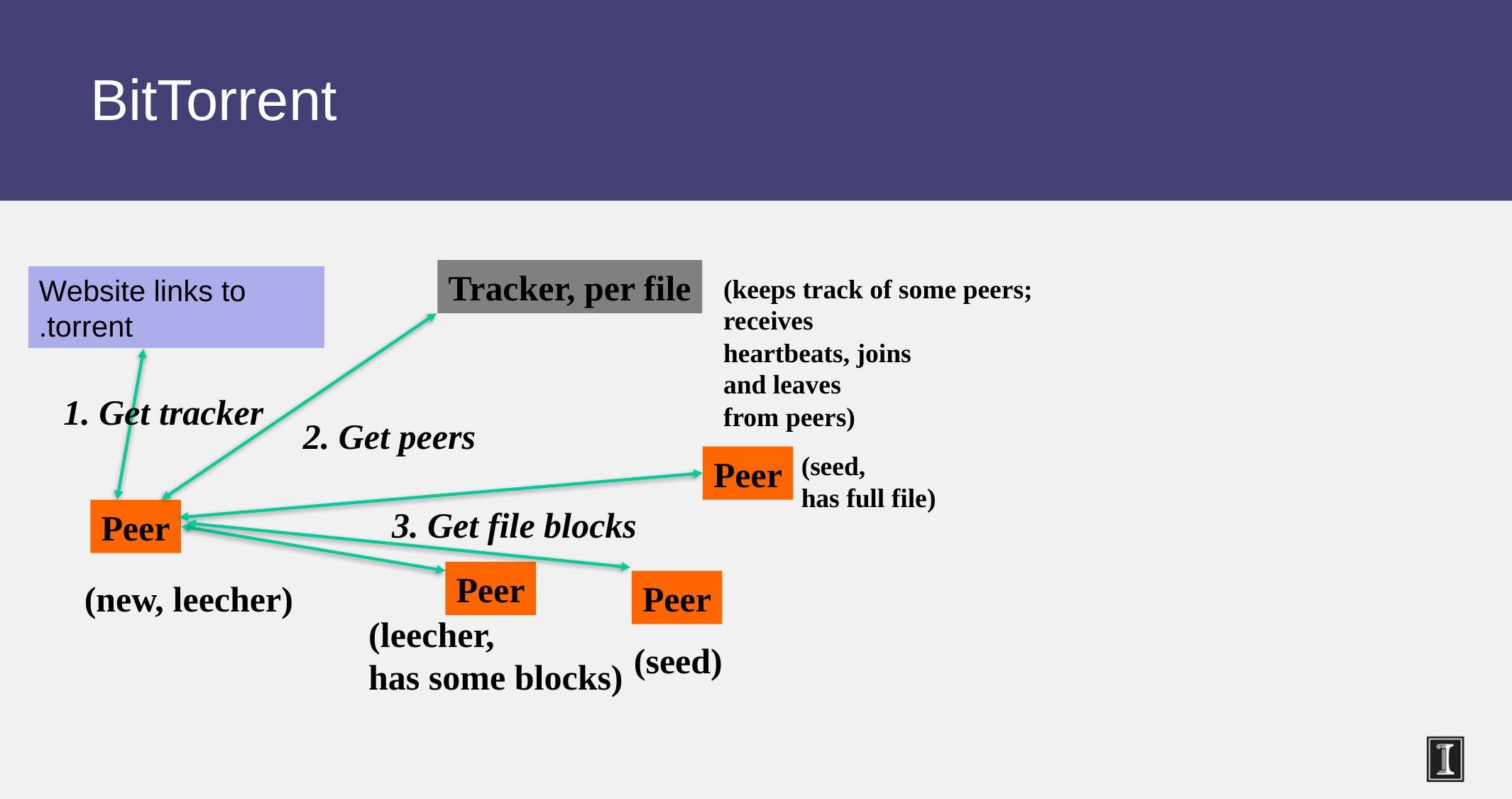

# BitTorrent
Tracker, per file
Website links to
.torrent
(keeps track of some peers;
receives
heartbeats, joins
and leaves
from peers)
1. Get tracker
2. Get peers
(seed,
has full file)
Peer
3. Get file blocks
Peer
Peer
(new, leecher)
Peer
(leecher,
has some blocks)
(seed)